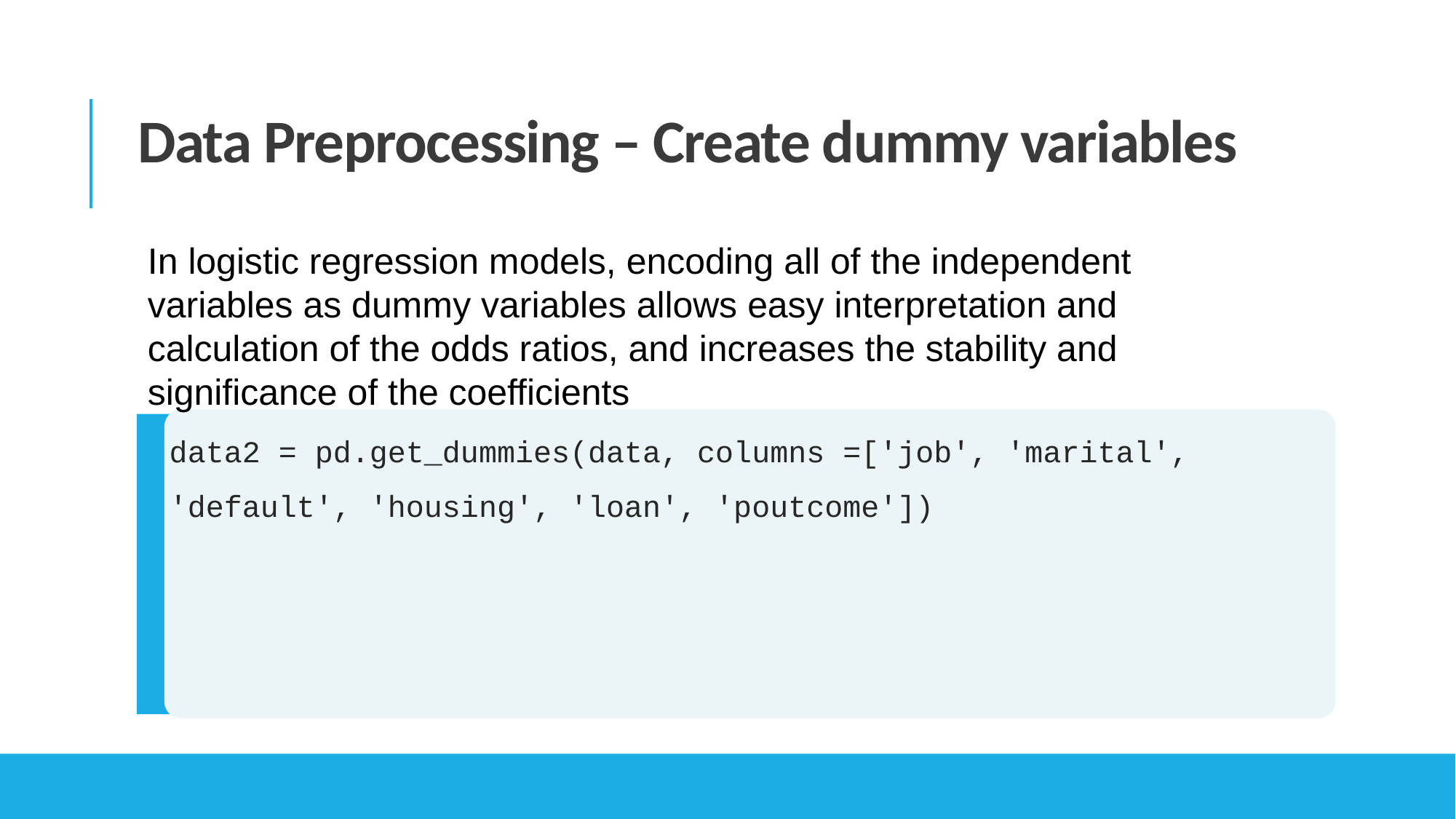

Data Preprocessing – Create dummy variables
In logistic regression models, encoding all of the independent variables as dummy variables allows easy interpretation and calculation of the odds ratios, and increases the stability and significance of the coefficients
data2 = pd.get_dummies(data, columns =['job', 'marital', 'default', 'housing', 'loan', 'poutcome'])